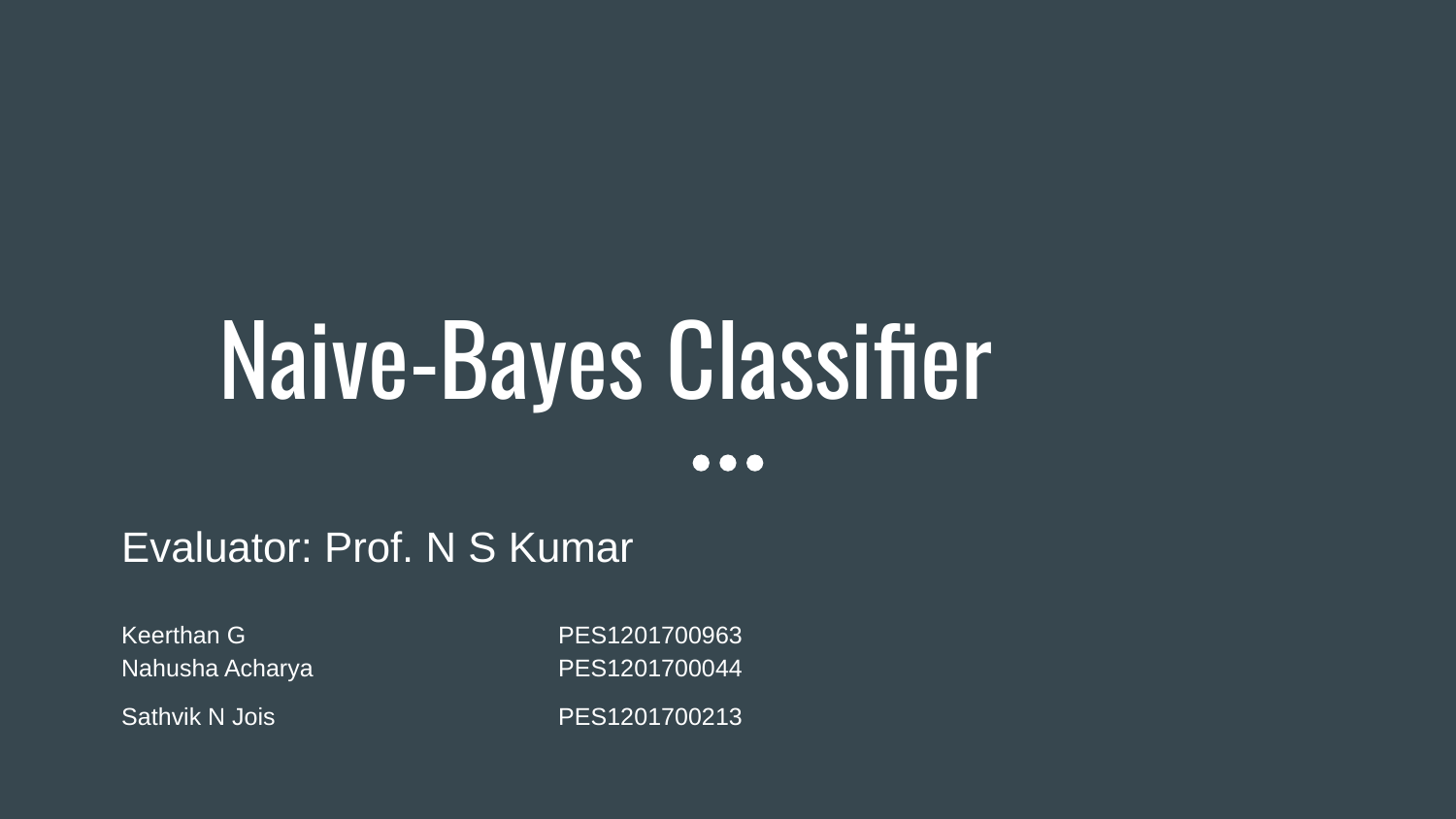

# Naive-Bayes Classifier
Evaluator: Prof. N S Kumar
Keerthan G 			PES1201700963
Nahusha Acharya		PES1201700044
Sathvik N Jois 		PES1201700213